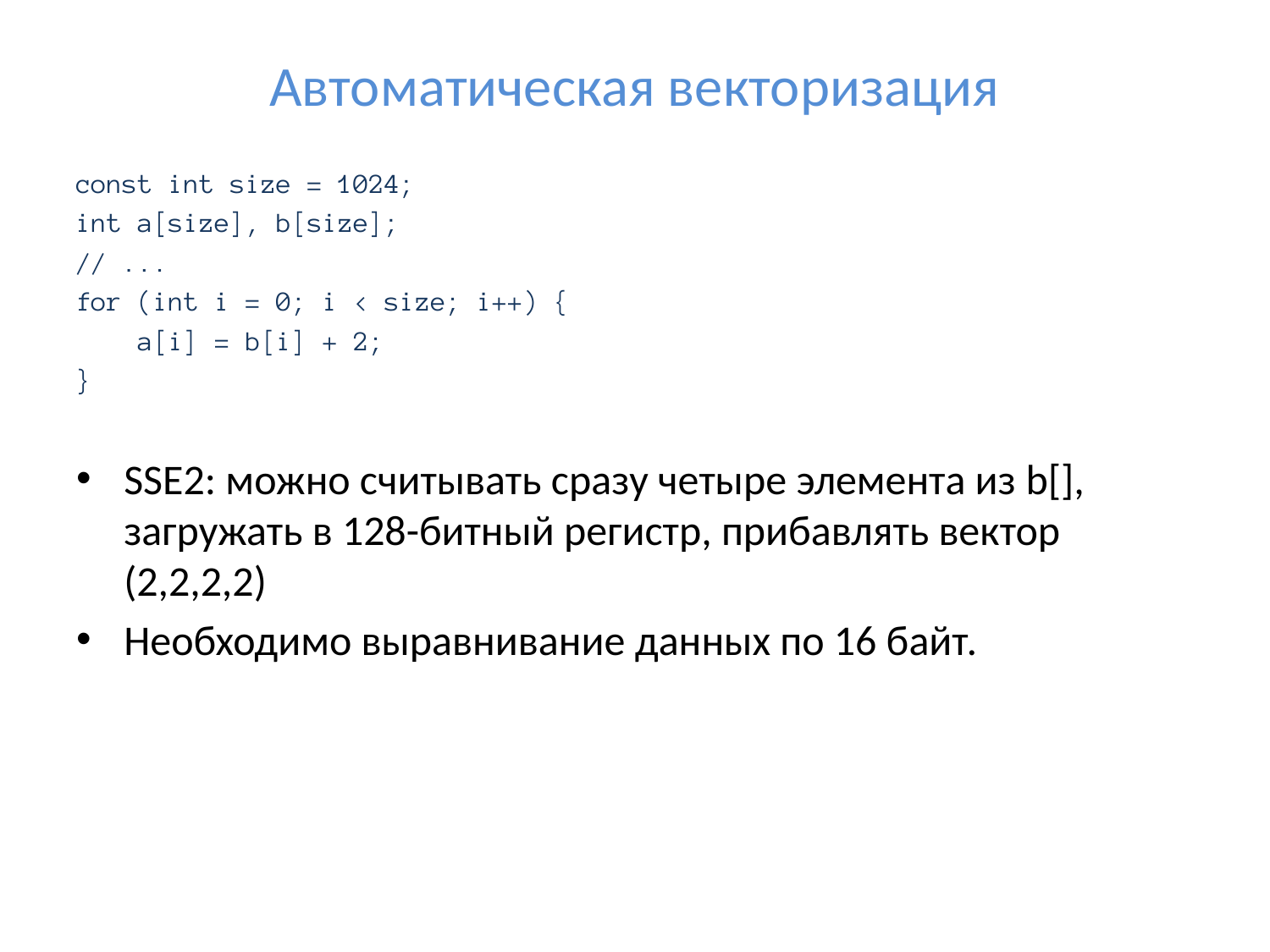

# Автоматическая векторизация
const int size = 1024;
int a[size], b[size];
// ...
for (int i = 0; i < size; i++) {
    a[i] = b[i] + 2;
}

SSE2: можно считывать сразу четыре элемента из b[], загружать в 128-битный регистр, прибавлять вектор (2,2,2,2)
Необходимо выравнивание данных по 16 байт.